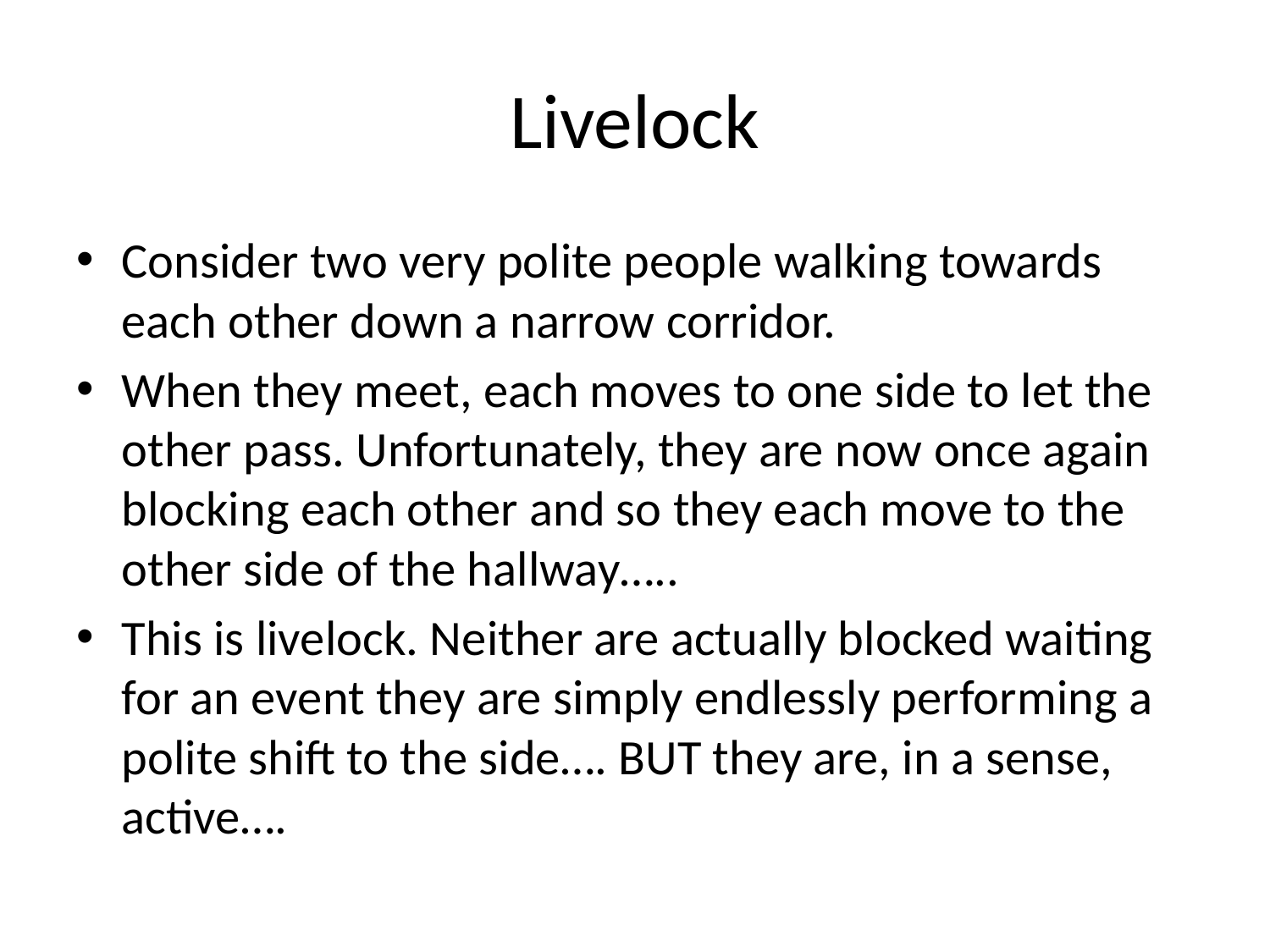

# Livelock
Consider two very polite people walking towards each other down a narrow corridor.
When they meet, each moves to one side to let the other pass. Unfortunately, they are now once again blocking each other and so they each move to the other side of the hallway…..
This is livelock. Neither are actually blocked waiting for an event they are simply endlessly performing a polite shift to the side…. BUT they are, in a sense, active….